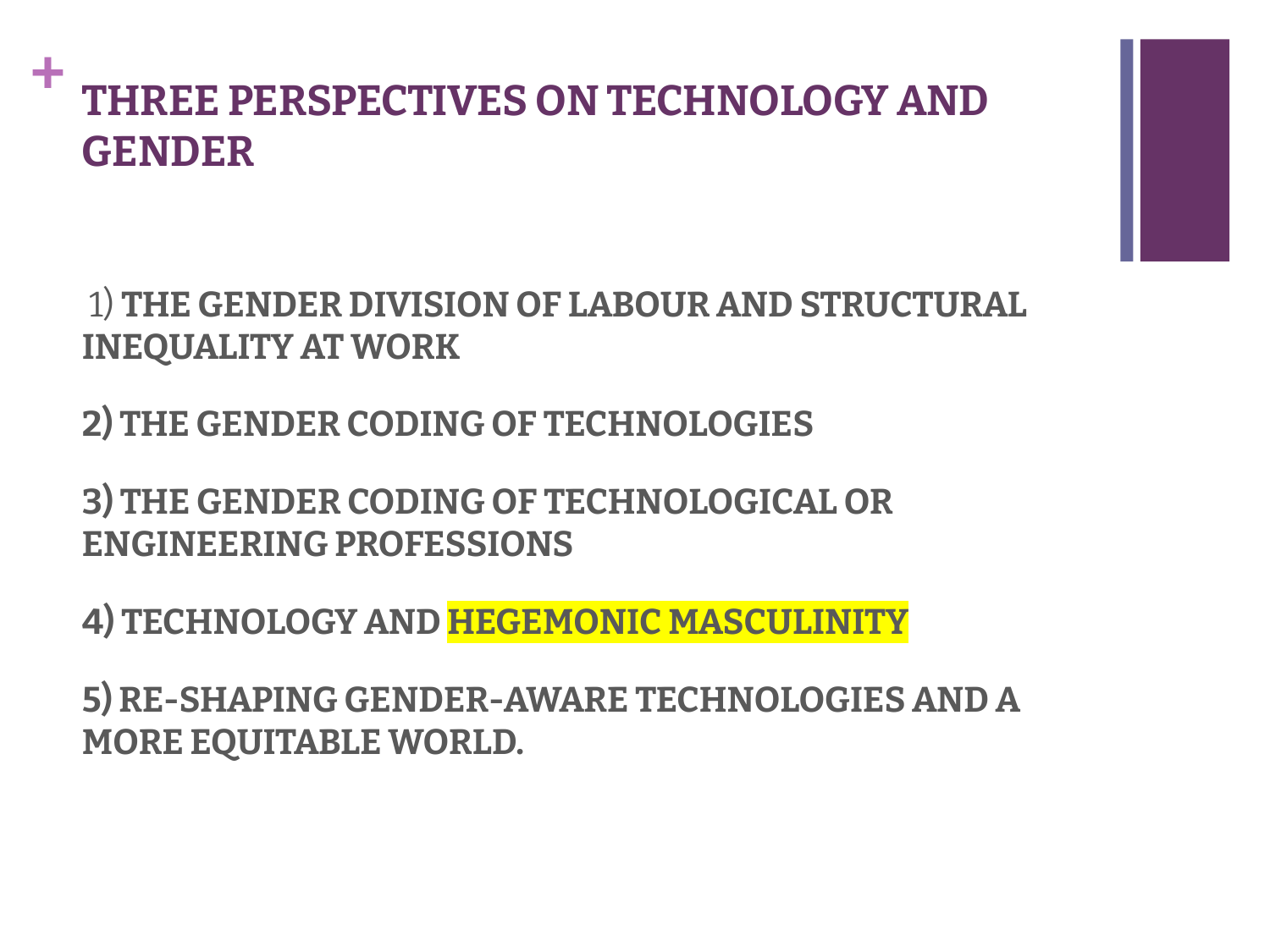

# THREE PERSPECTIVES ON TECHNOLOGY AND GENDER
 1) THE GENDER DIVISION OF LABOUR AND STRUCTURAL INEQUALITY AT WORK
2) THE GENDER CODING OF TECHNOLOGIES
3) THE GENDER CODING OF TECHNOLOGICAL OR ENGINEERING PROFESSIONS
4) TECHNOLOGY AND HEGEMONIC MASCULINITY
5) RE-SHAPING GENDER-AWARE TECHNOLOGIES AND A MORE EQUITABLE WORLD.